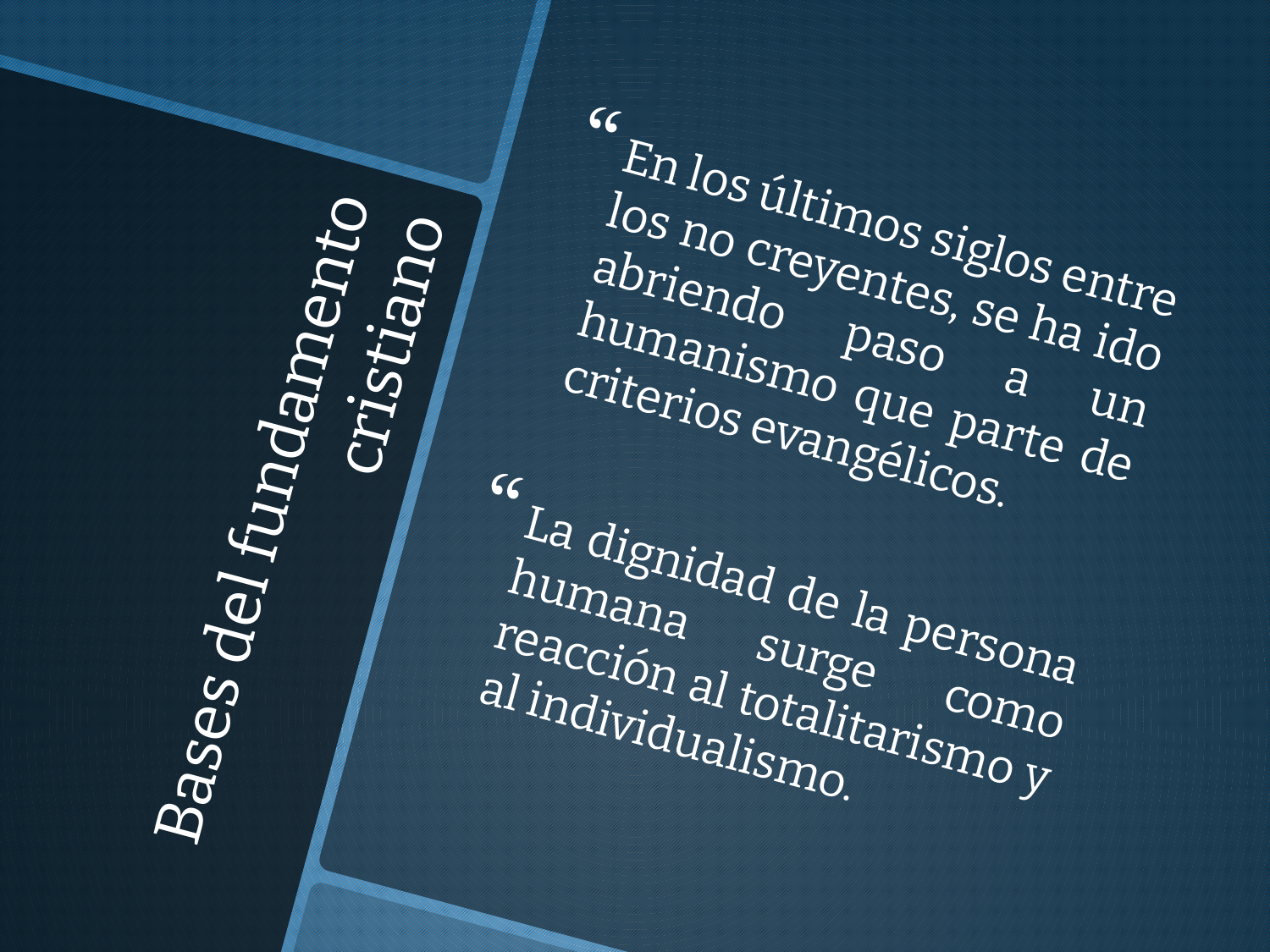

En los últimos siglos entre los no creyentes, se ha ido abriendo paso a un humanismo que parte de criterios evangélicos.

La dignidad de la persona humana surge como reacción al totalitarismo y al individualismo.
# Bases del fundamento cristiano